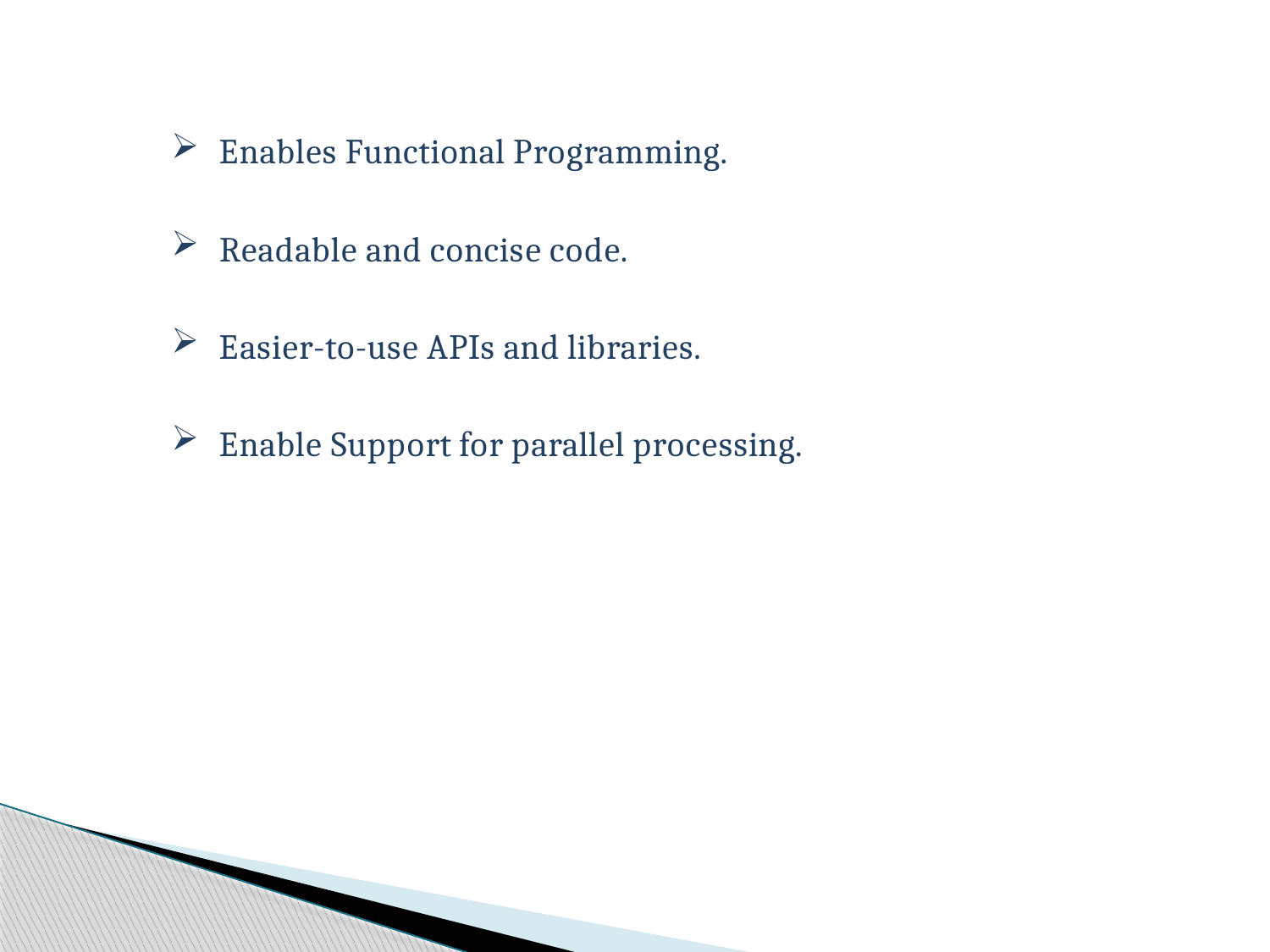

Enables Functional Programming.

Readable and concise code.

Easier-to-use APIs and libraries.

Enable Support for parallel processing.